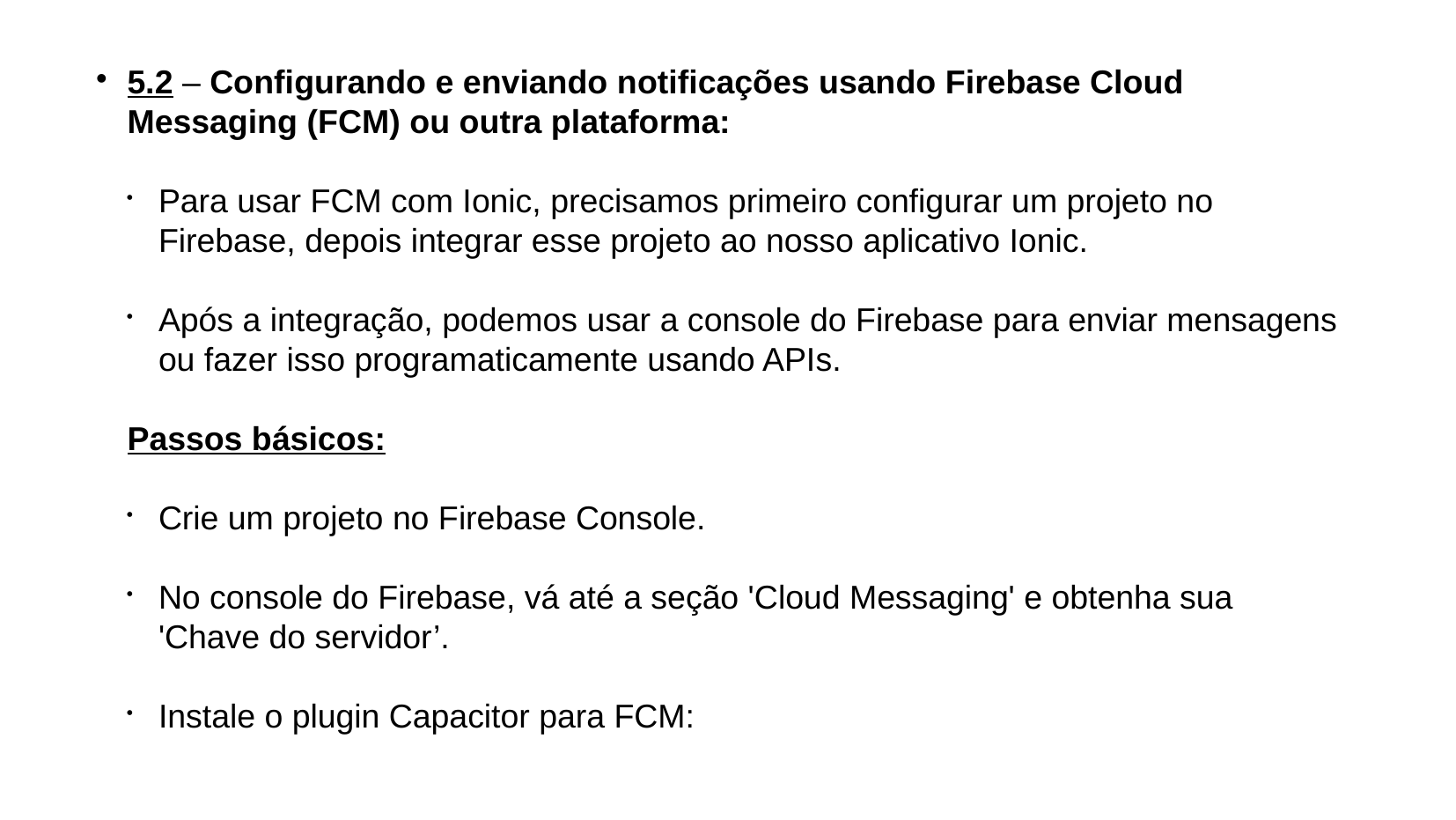

5.2 – Configurando e enviando notificações usando Firebase Cloud Messaging (FCM) ou outra plataforma:

Para usar FCM com Ionic, precisamos primeiro configurar um projeto no Firebase, depois integrar esse projeto ao nosso aplicativo Ionic.

Após a integração, podemos usar a console do Firebase para enviar mensagens ou fazer isso programaticamente usando APIs.

Passos básicos:

Crie um projeto no Firebase Console.

No console do Firebase, vá até a seção 'Cloud Messaging' e obtenha sua 'Chave do servidor’.

Instale o plugin Capacitor para FCM: